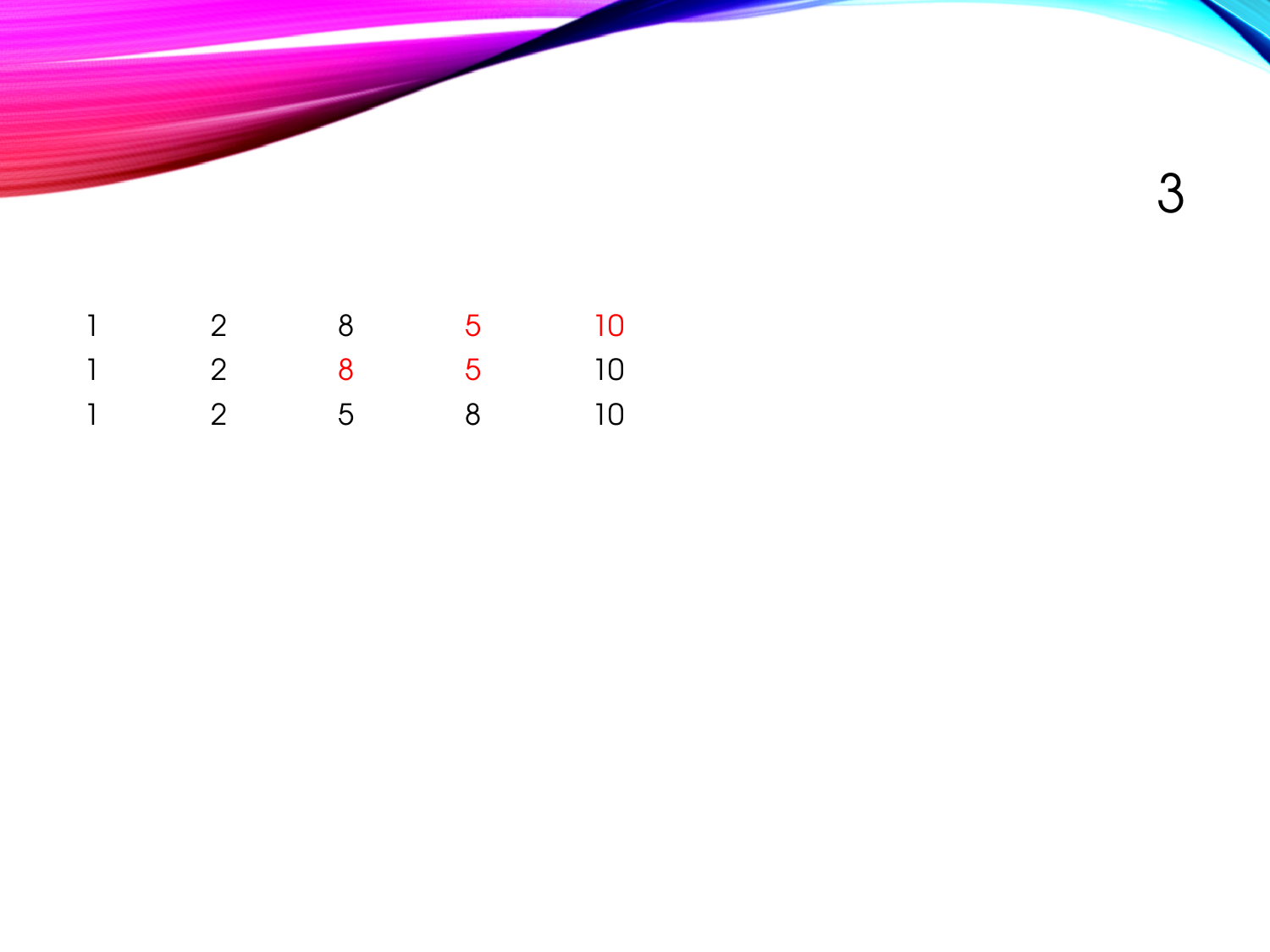

# 3
1	2	8	5	10
1	2	8	5	10
1	2	5	8	10